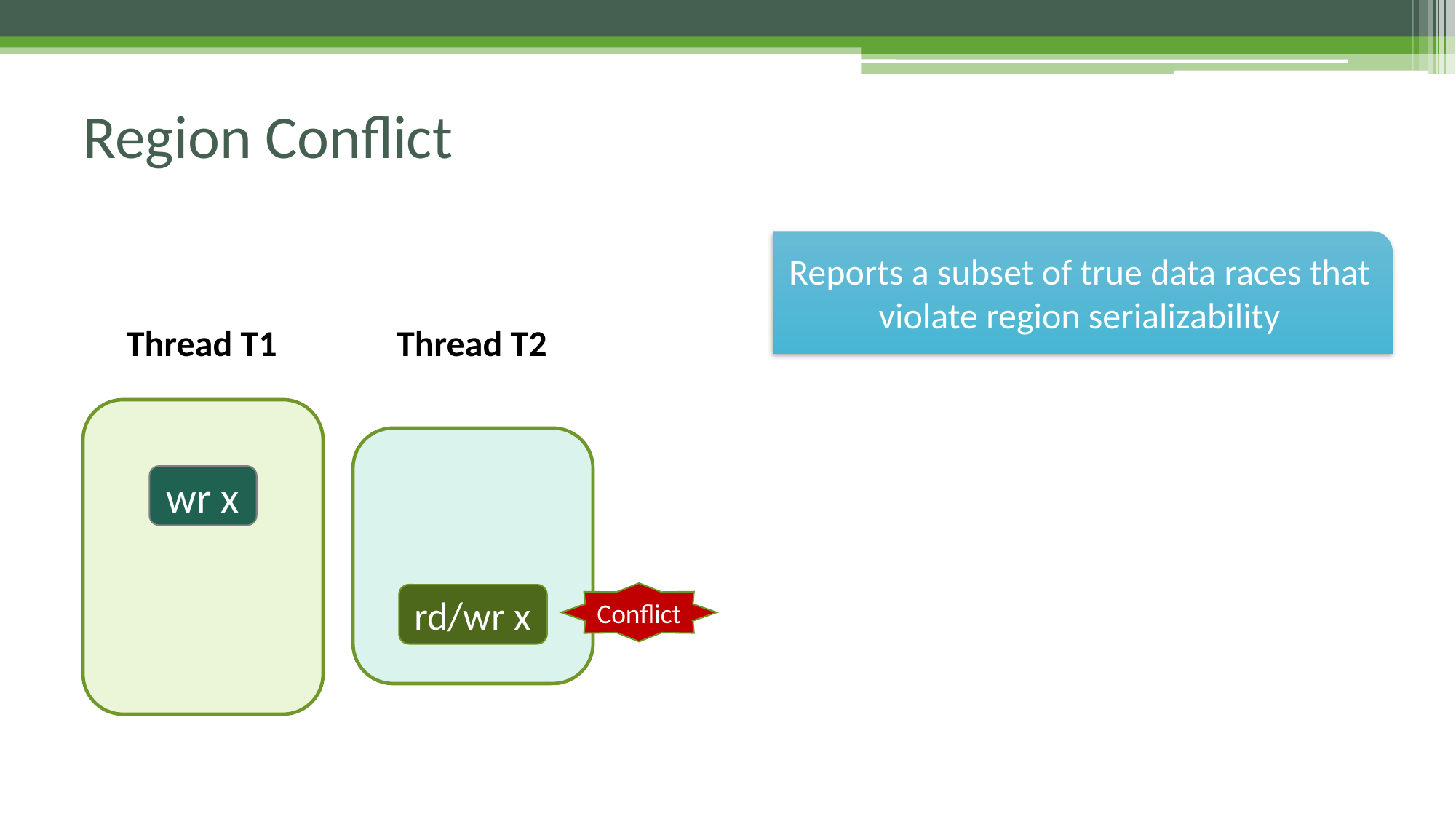

# Region Conflict
Reports a subset of true data races that violate region serializability
    Thread T1
    Thread T2

wr x
Conflict
rd/wr x